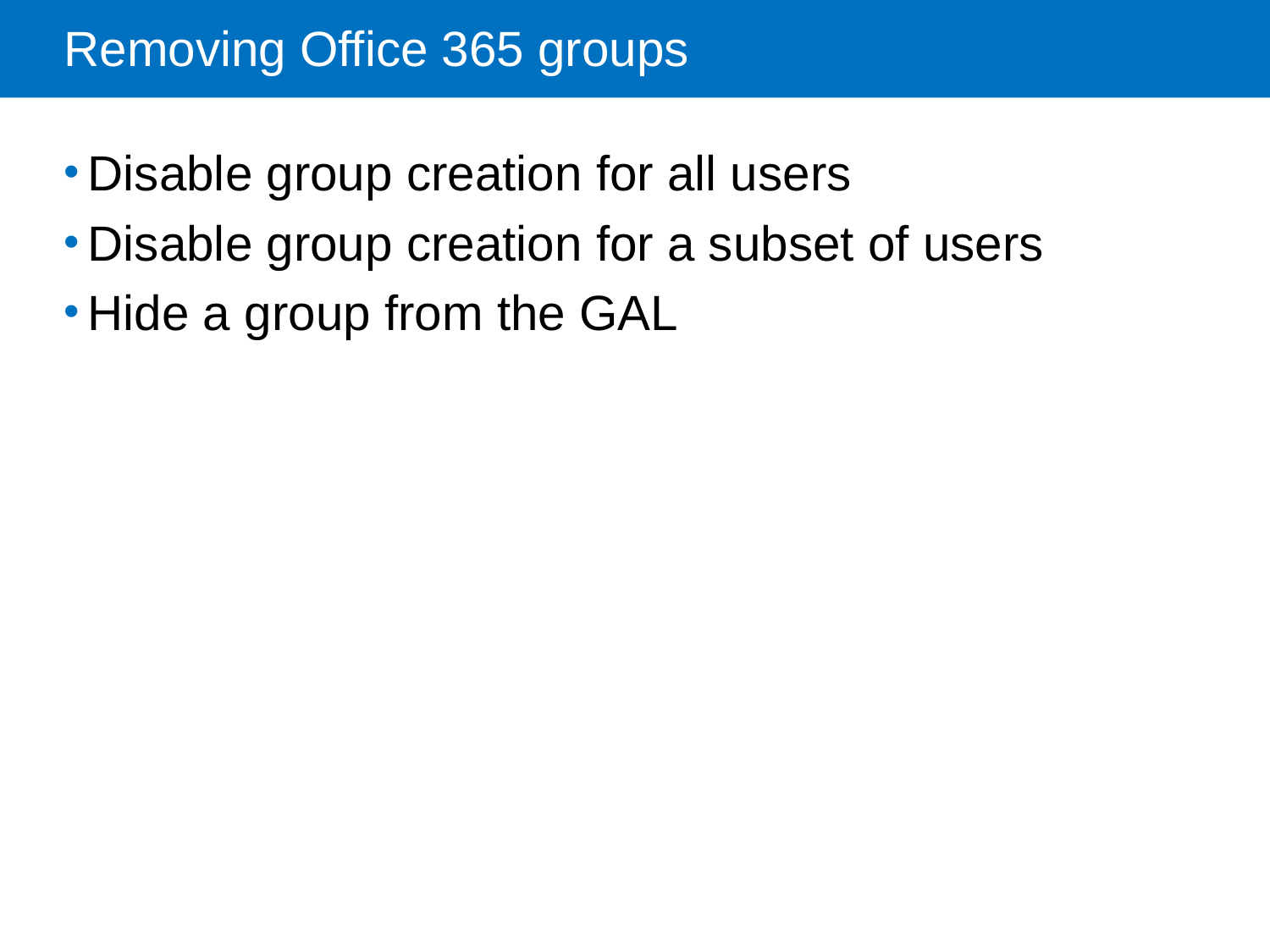

# Removing Office 365 groups
Disable group creation for all users
Disable group creation for a subset of users
Hide a group from the GAL